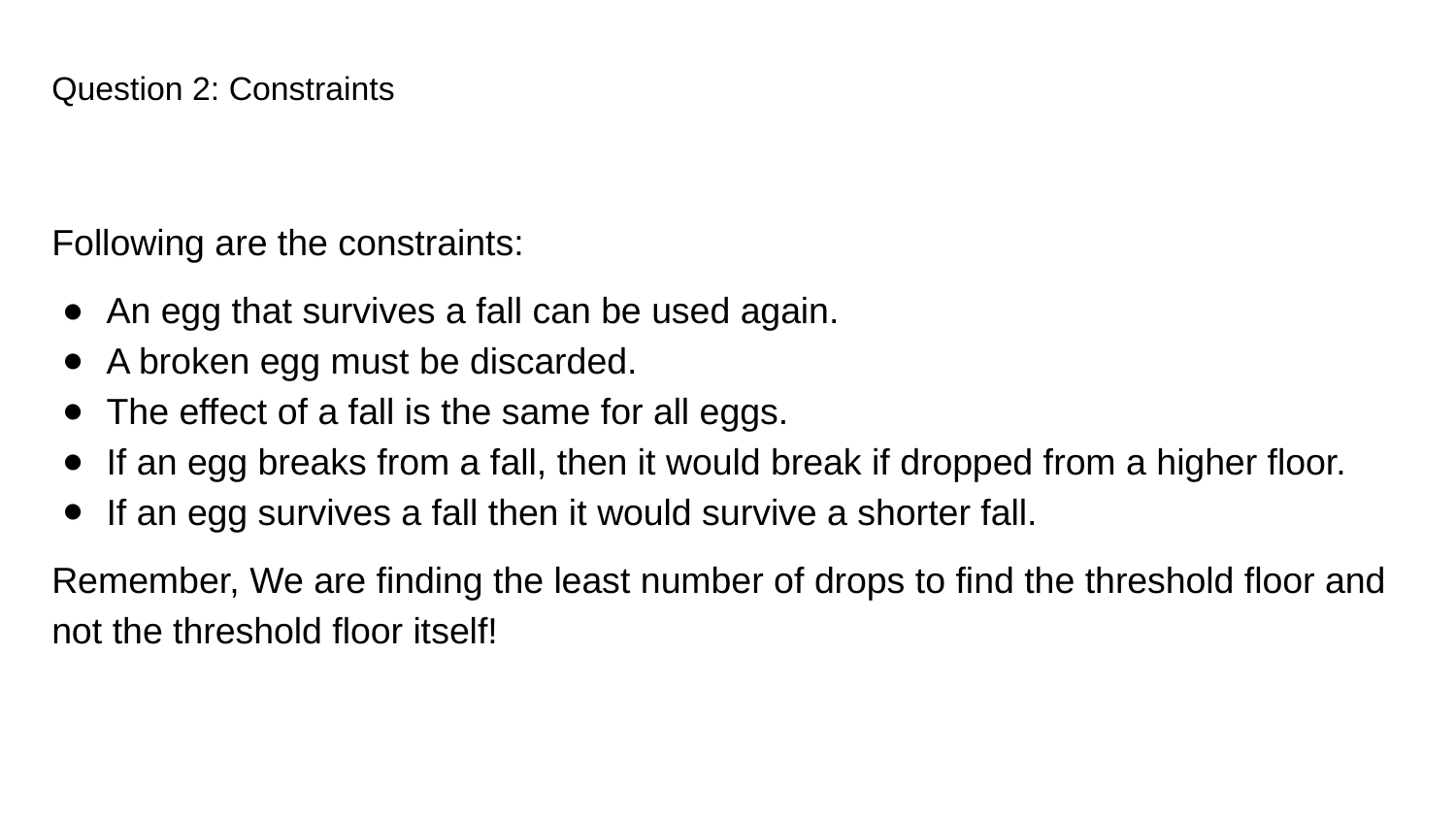

# Question 2: Constraints
Following are the constraints:
An egg that survives a fall can be used again.
A broken egg must be discarded.
The effect of a fall is the same for all eggs.
If an egg breaks from a fall, then it would break if dropped from a higher floor.
If an egg survives a fall then it would survive a shorter fall.
Remember, We are finding the least number of drops to find the threshold floor and not the threshold floor itself!